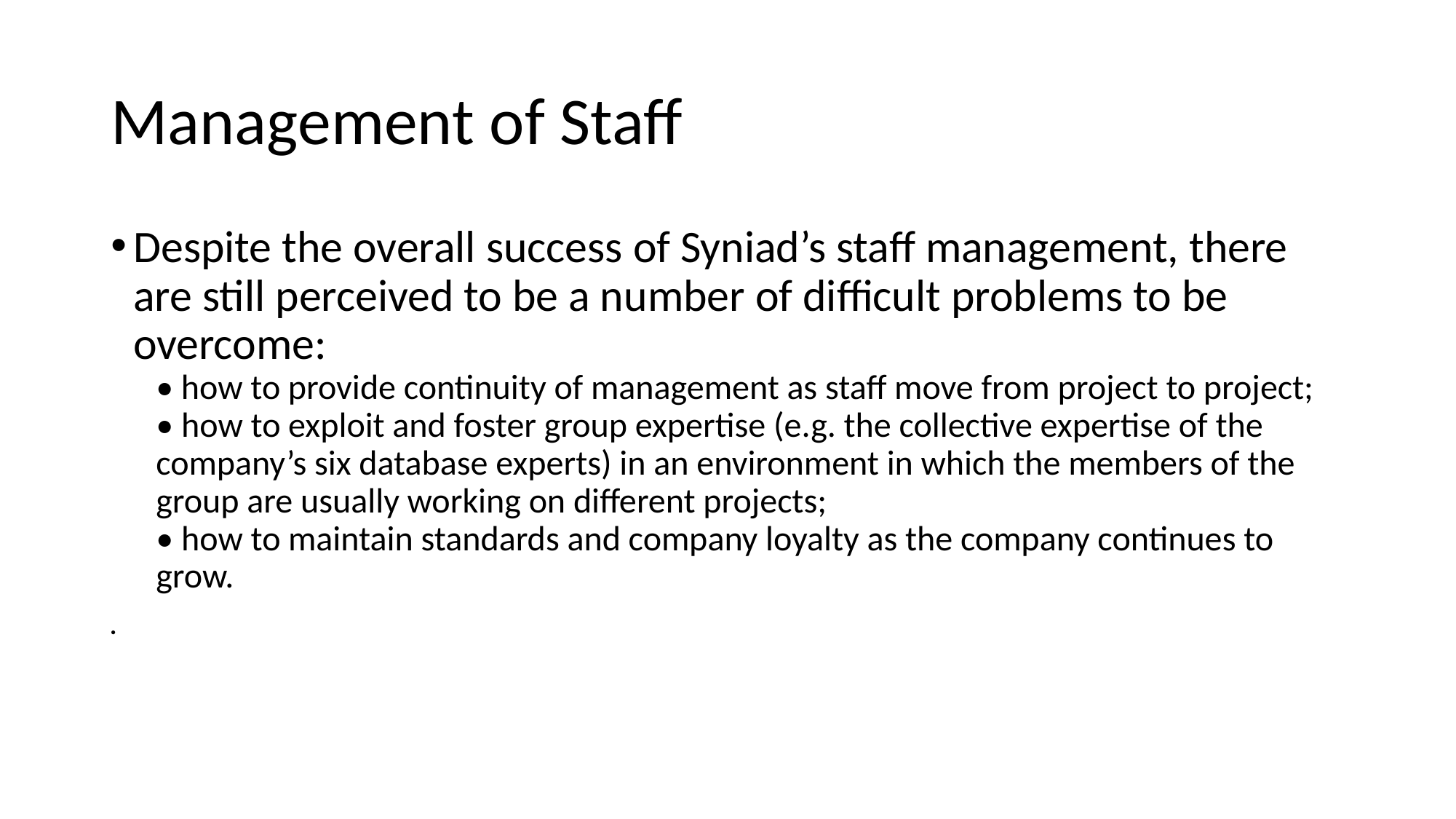

# Management of Staff
Despite the overall success of Syniad’s staff management, there are still perceived to be a number of difficult problems to be overcome:
• how to provide continuity of management as staff move from project to project;
• how to exploit and foster group expertise (e.g. the collective expertise of the company’s six database experts) in an environment in which the members of the group are usually working on different projects;
• how to maintain standards and company loyalty as the company continues to grow.